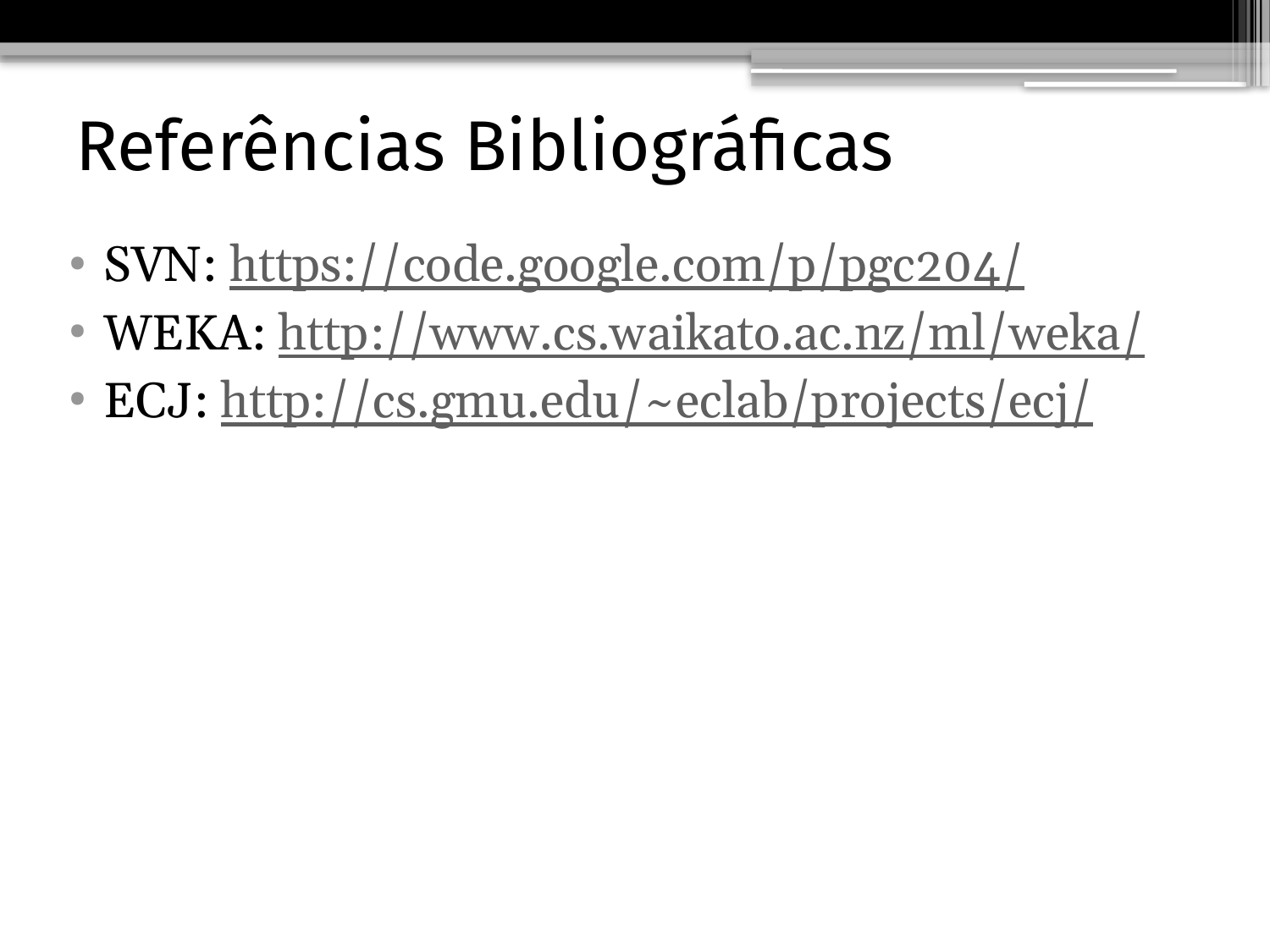

# Referências Bibliográficas
SVN: https://code.google.com/p/pgc204/
WEKA: http://www.cs.waikato.ac.nz/ml/weka/
ECJ: http://cs.gmu.edu/~eclab/projects/ecj/